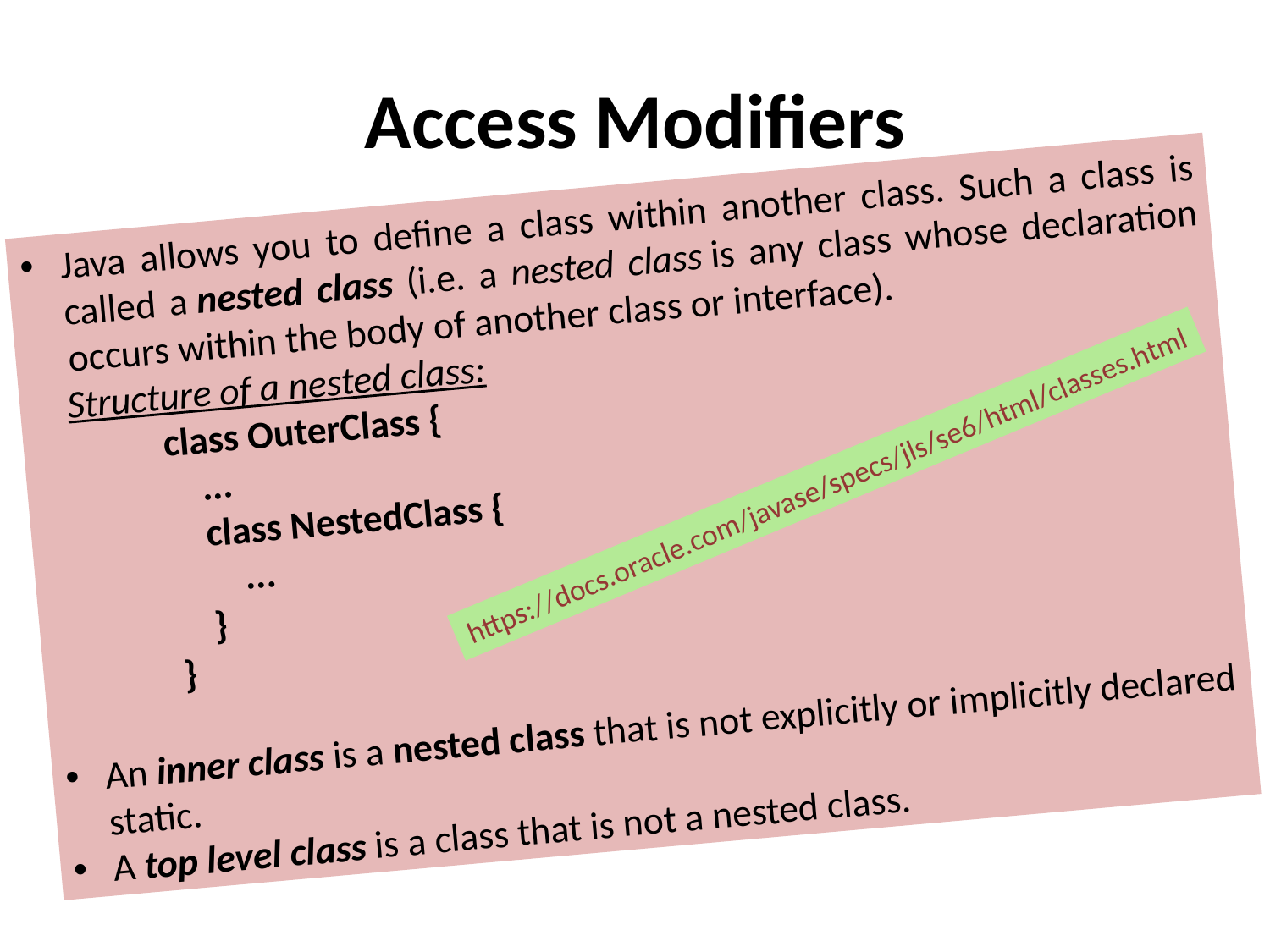

# Access Modifiers

Java allows you to define a class within another class. Such a class is called a nested class (i.e. a nested class is any class whose declaration occurs within the body of another class or interface).
    Structure of a nested class:
class OuterClass {
    ...
    class NestedClass {
        ...
    }
}

An inner class is a nested class that is not explicitly or implicitly declared static.
A top level class is a class that is not a nested class.
https://docs.oracle.com/javase/specs/jls/se6/html/classes.html